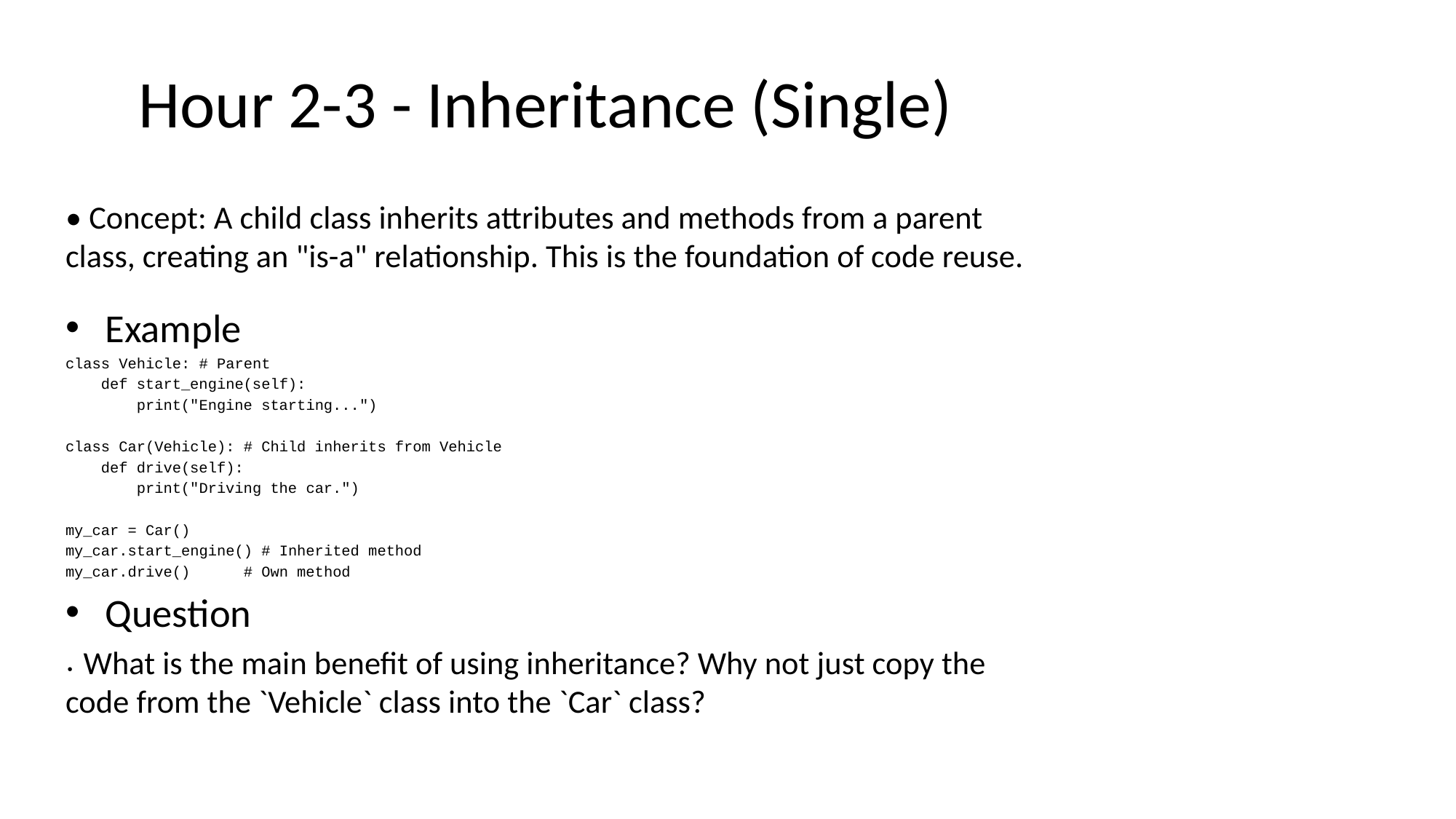

# Hour 2-3 - Inheritance (Single)
• Concept: A child class inherits attributes and methods from a parent class, creating an "is-a" relationship. This is the foundation of code reuse.

Example
class Vehicle: # Parent
    def start_engine(self):
        print("Engine starting...")

class Car(Vehicle): # Child inherits from Vehicle
    def drive(self):
        print("Driving the car.")

my_car = Car()
my_car.start_engine() # Inherited method
my_car.drive()      # Own method
Question
• What is the main benefit of using inheritance? Why not just copy the code from the `Vehicle` class into the `Car` class?